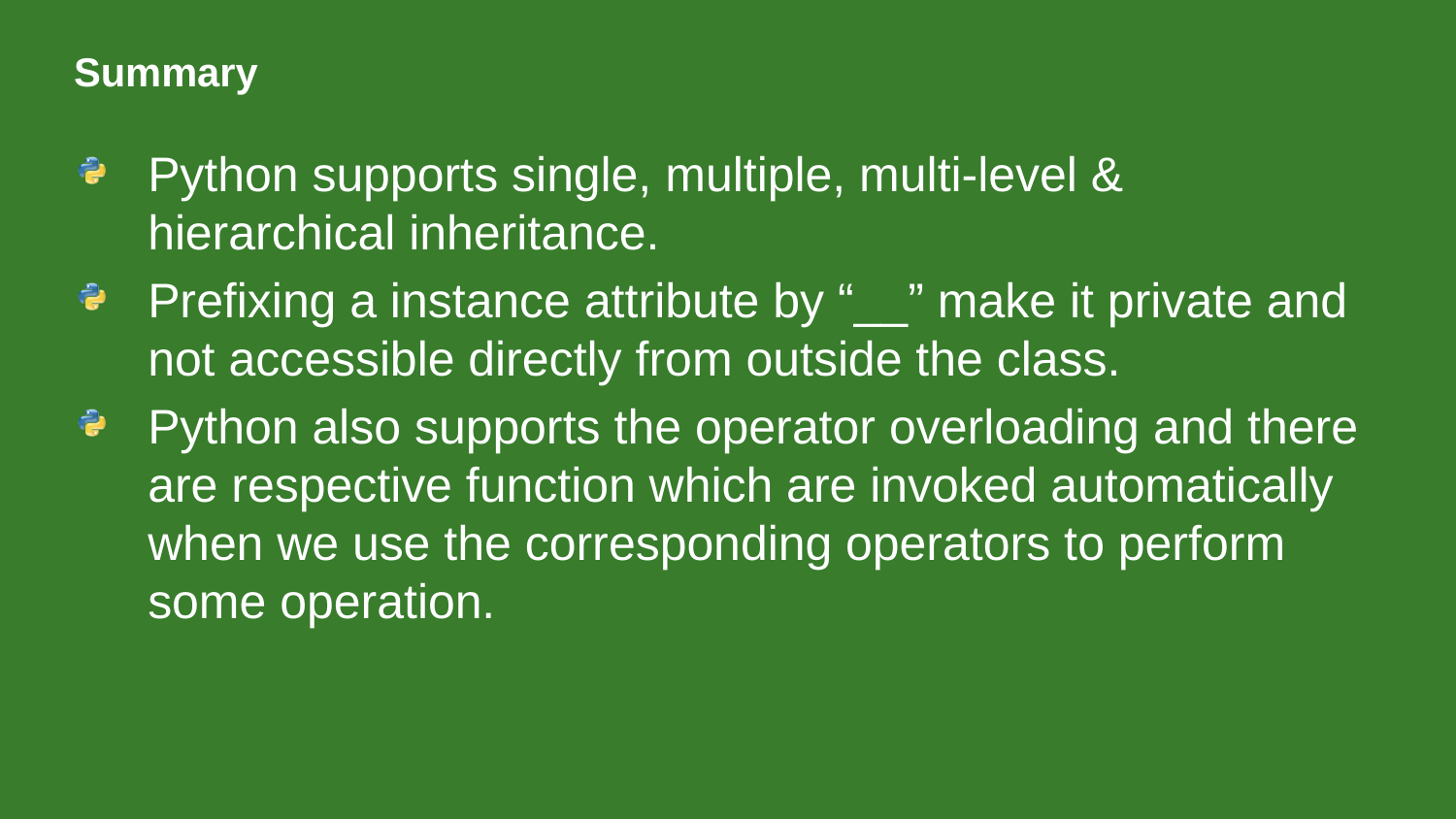

# Summary
Python supports single, multiple, multi-level & hierarchical inheritance.
Prefixing a instance attribute by “__” make it private and not accessible directly from outside the class.
Python also supports the operator overloading and there are respective function which are invoked automatically when we use the corresponding operators to perform some operation.